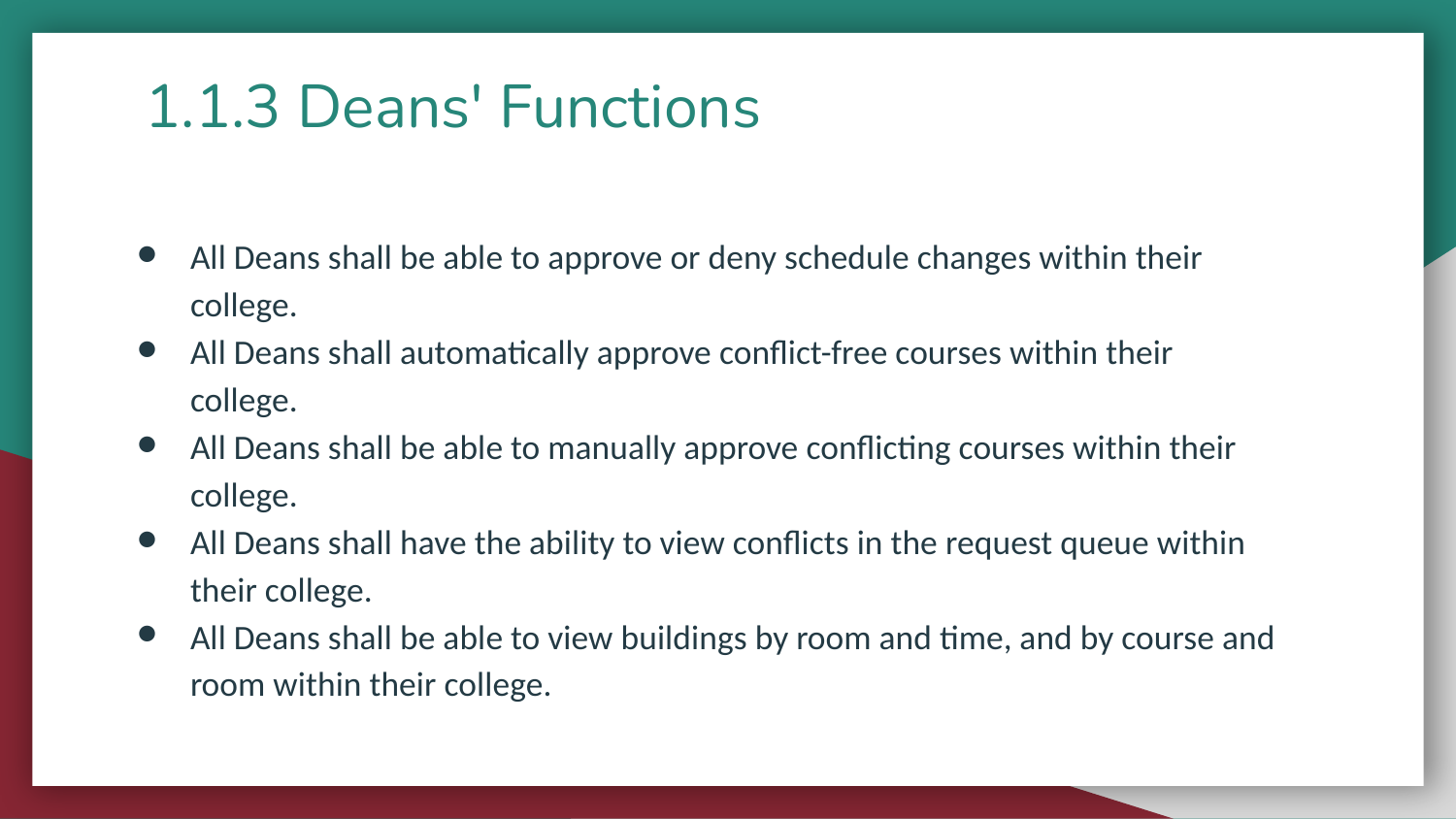

# 1.1.3 Deans' Functions
All Deans shall be able to approve or deny schedule changes within their college.
All Deans shall automatically approve conflict-free courses within their college.
All Deans shall be able to manually approve conflicting courses within their college.
All Deans shall have the ability to view conflicts in the request queue within their college.
All Deans shall be able to view buildings by room and time, and by course and room within their college.